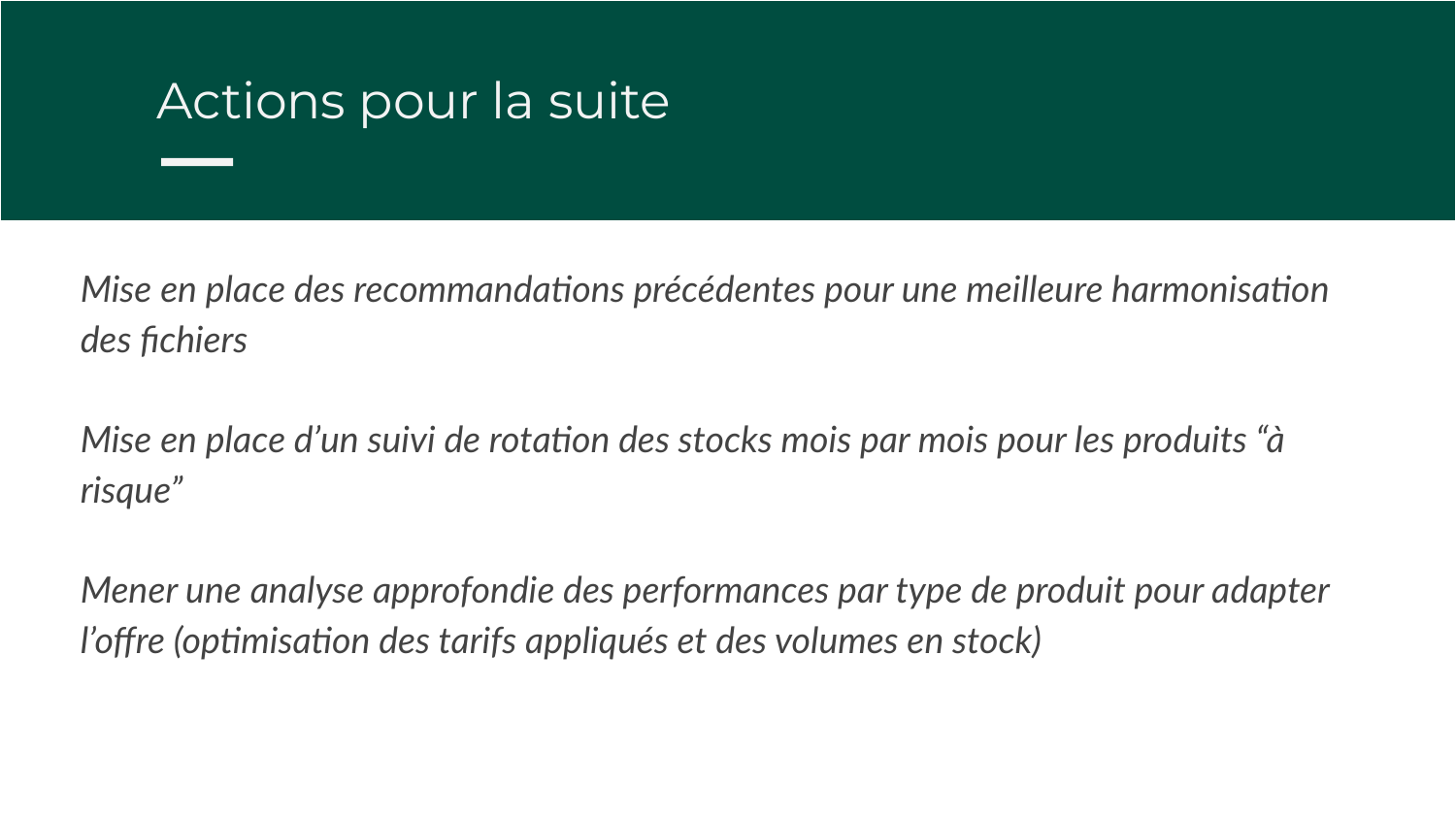

Actions pour la suite

Mise en place des recommandations précédentes pour une meilleure harmonisation des fichiers

Mise en place d’un suivi de rotation des stocks mois par mois pour les produits “à risque”

Mener une analyse approfondie des performances par type de produit pour adapter l’offre (optimisation des tarifs appliqués et des volumes en stock)